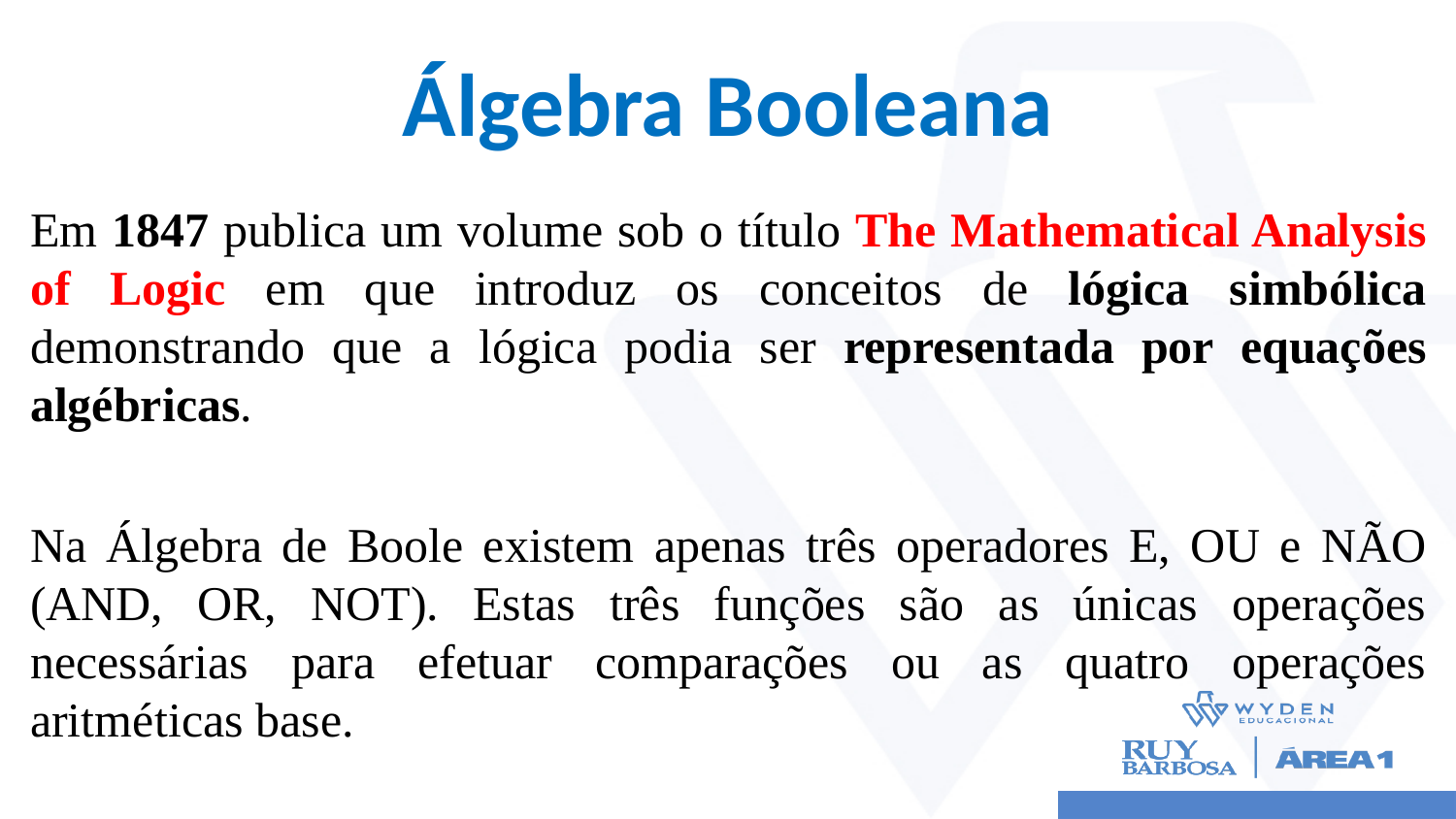

# Álgebra Booleana
Em 1847 publica um volume sob o título The Mathematical Analysis of Logic em que introduz os conceitos de lógica simbólica demonstrando que a lógica podia ser representada por equações algébricas.

Na Álgebra de Boole existem apenas três operadores E, OU e NÃO (AND, OR, NOT). Estas três funções são as únicas operações necessárias para efetuar comparações ou as quatro operações aritméticas base.